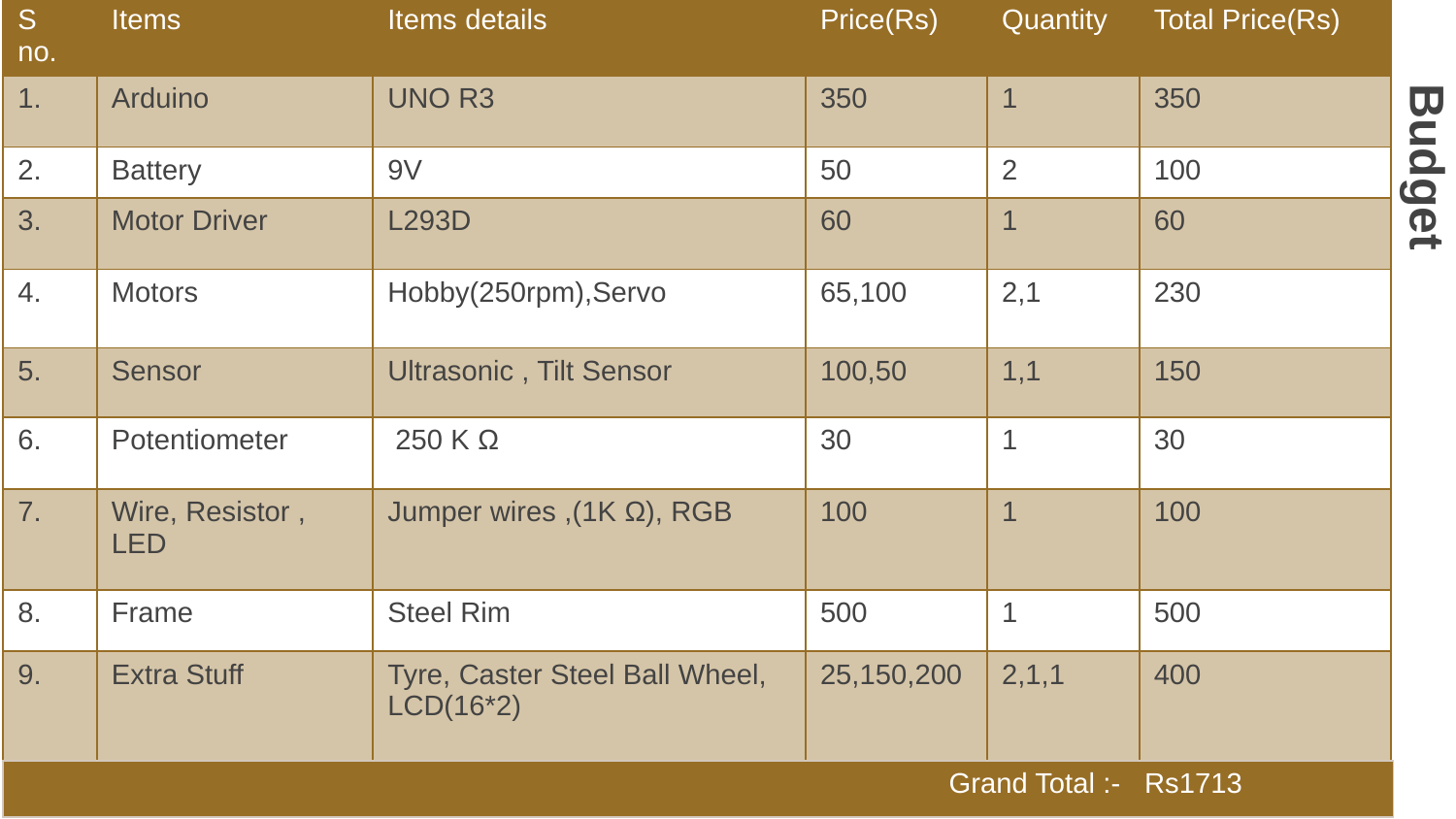

| S no. | Items | Items details | Price(Rs) | Quantity | Total Price(Rs) |
| --- | --- | --- | --- | --- | --- |
| 1. | Arduino | UNO R3 | 350 | 1 | 350 |
| 2. | Battery | 9V | 50 | 2 | 100 |
| 3. | Motor Driver | L293D | 60 | 1 | 60 |
| 4. | Motors | Hobby(250rpm),Servo | 65,100 | 2,1 | 230 |
| 5. | Sensor | Ultrasonic , Tilt Sensor | 100,50 | 1,1 | 150 |
| 6. | Potentiometer | 250 K Ω | 30 | 1 | 30 |
| 7. | Wire, Resistor , LED | Jumper wires ,(1K Ω), RGB | 100 | 1 | 100 |
| 8. | Frame | Steel Rim | 500 | 1 | 500 |
| 9. | Extra Stuff | Tyre, Caster Steel Ball Wheel, LCD(16\*2) | 25,150,200 | 2,1,1 | 400 |
Budget
| Grand Total :-   Rs1713 |
| --- |